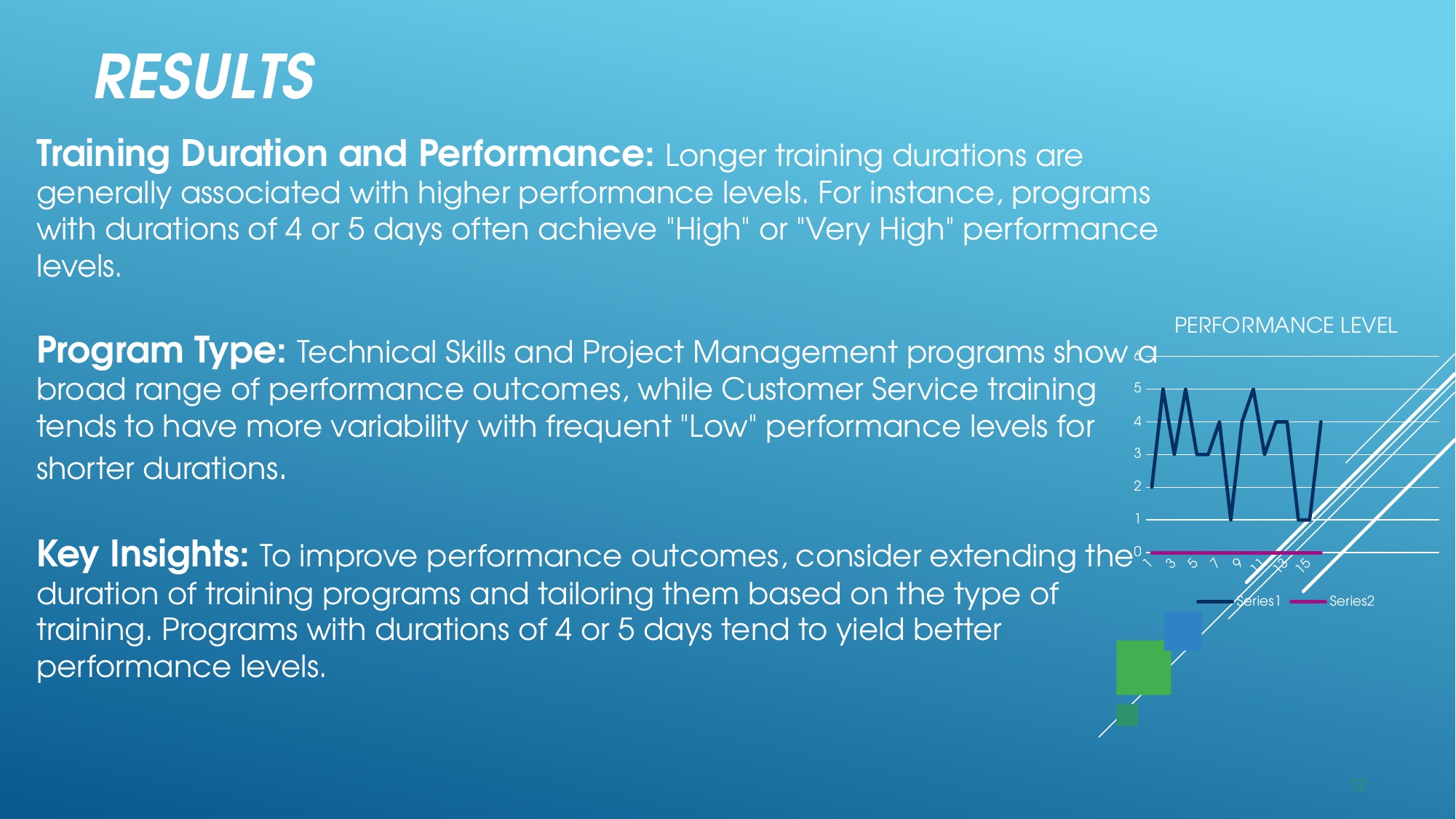

# RESULTS
Training Duration and Performance: Longer training durations are generally associated with higher performance levels. For instance, programs with durations of 4 or 5 days often achieve "High" or "Very High" performance levels.

Program Type: Technical Skills and Project Management programs show a broad range of performance outcomes, while Customer Service training tends to have more variability with frequent "Low" performance levels for shorter durations.

Key Insights: To improve performance outcomes, consider extending the duration of training programs and tailoring them based on the type of training. Programs with durations of 4 or 5 days tend to yield better performance levels.

### Chart: PERFORMANCE LEVEL

| Category |  |  |
|---|---|---|

12